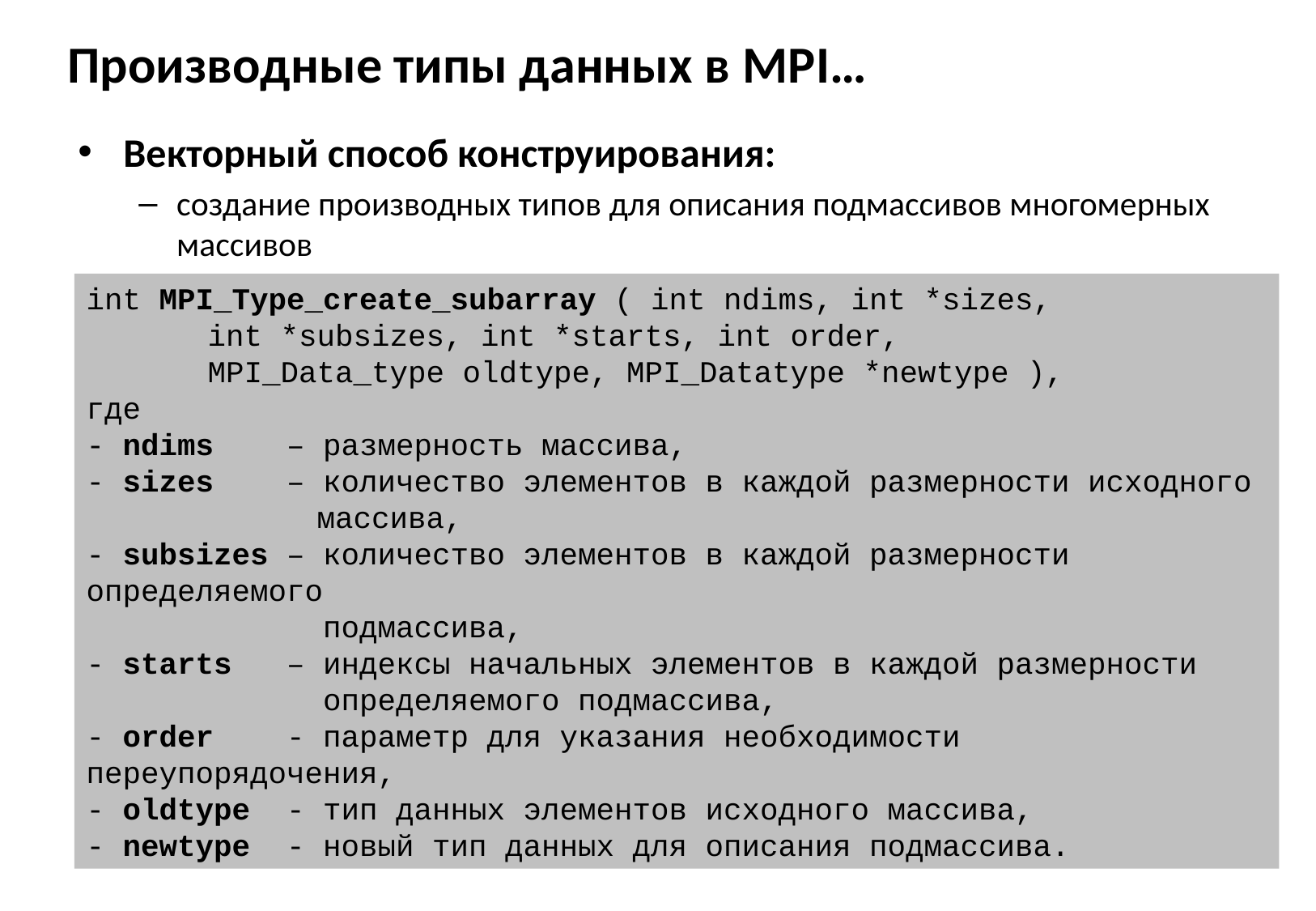

# Производные типы данных в MPI…
Векторный способ конструирования:
создание производных типов для описания подмассивов многомерных массивов
int MPI_Type_create_subarray ( int ndims, int *sizes,
	int *subsizes, int *starts, int order,
	MPI_Data_type oldtype, MPI_Datatype *newtype ),
где
- ndims    – размерность массива,
- sizes    – количество элементов в каждой размерности исходного
	      массива,
- subsizes – количество элементов в каждой размерности определяемого
             подмассива,
- starts   – индексы начальных элементов в каждой размерности
             определяемого подмассива,
- order    - параметр для указания необходимости переупорядочения,
- oldtype  - тип данных элементов исходного массива,
- newtype  - новый тип данных для описания подмассива.